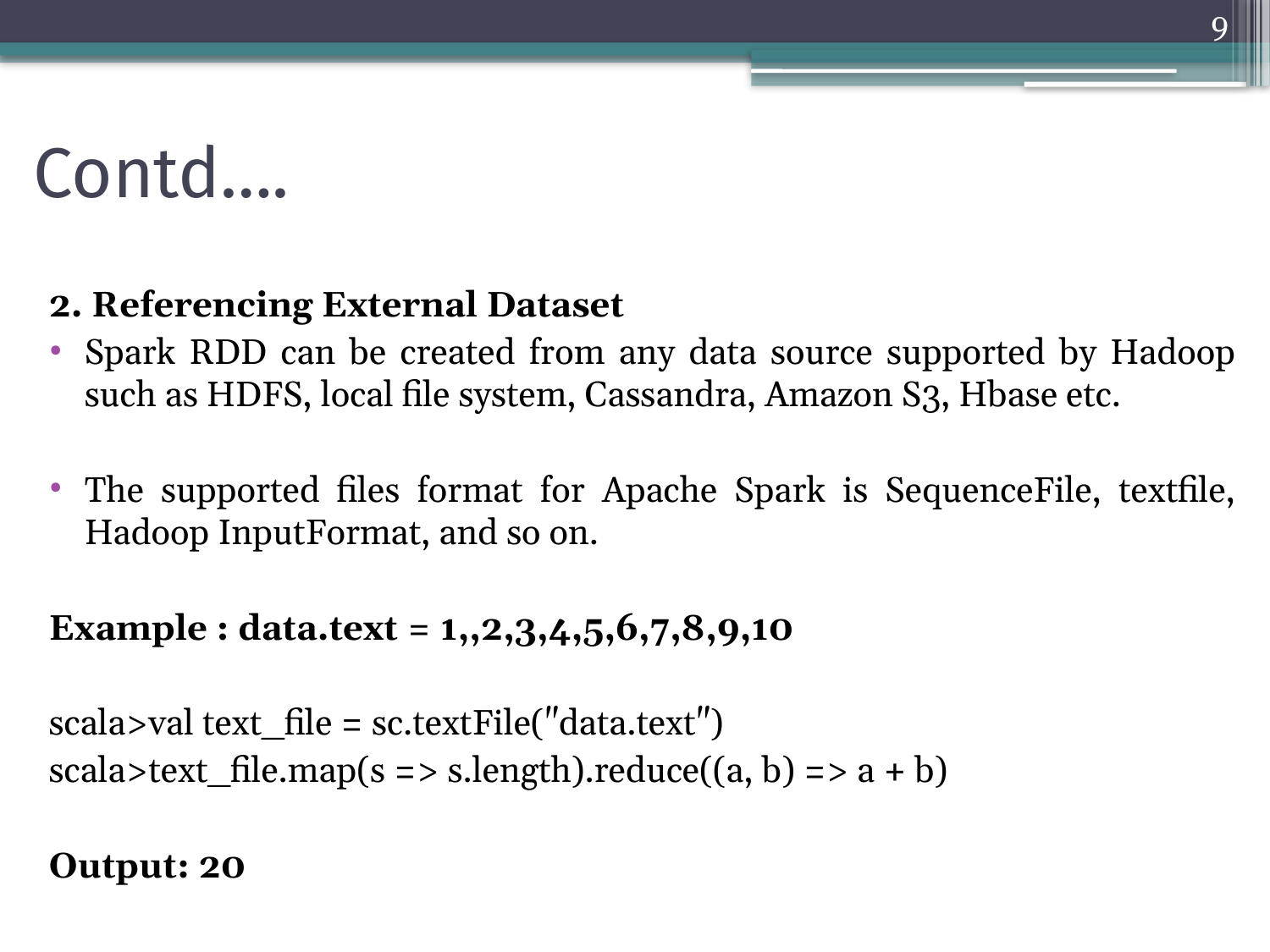

9
# Contd….
2. Referencing External Dataset
Spark RDD can be created from any data source supported by Hadoop such as HDFS, local file system, Cassandra, Amazon S3, Hbase etc.

The supported files format for Apache Spark is SequenceFile, textfile, Hadoop InputFormat, and so on.

Example : data.text = 1,,2,3,4,5,6,7,8,9,10

scala>val text_file = sc.textFile("data.text")
scala>text_file.map(s => s.length).reduce((a, b) => a + b)

Output: 20